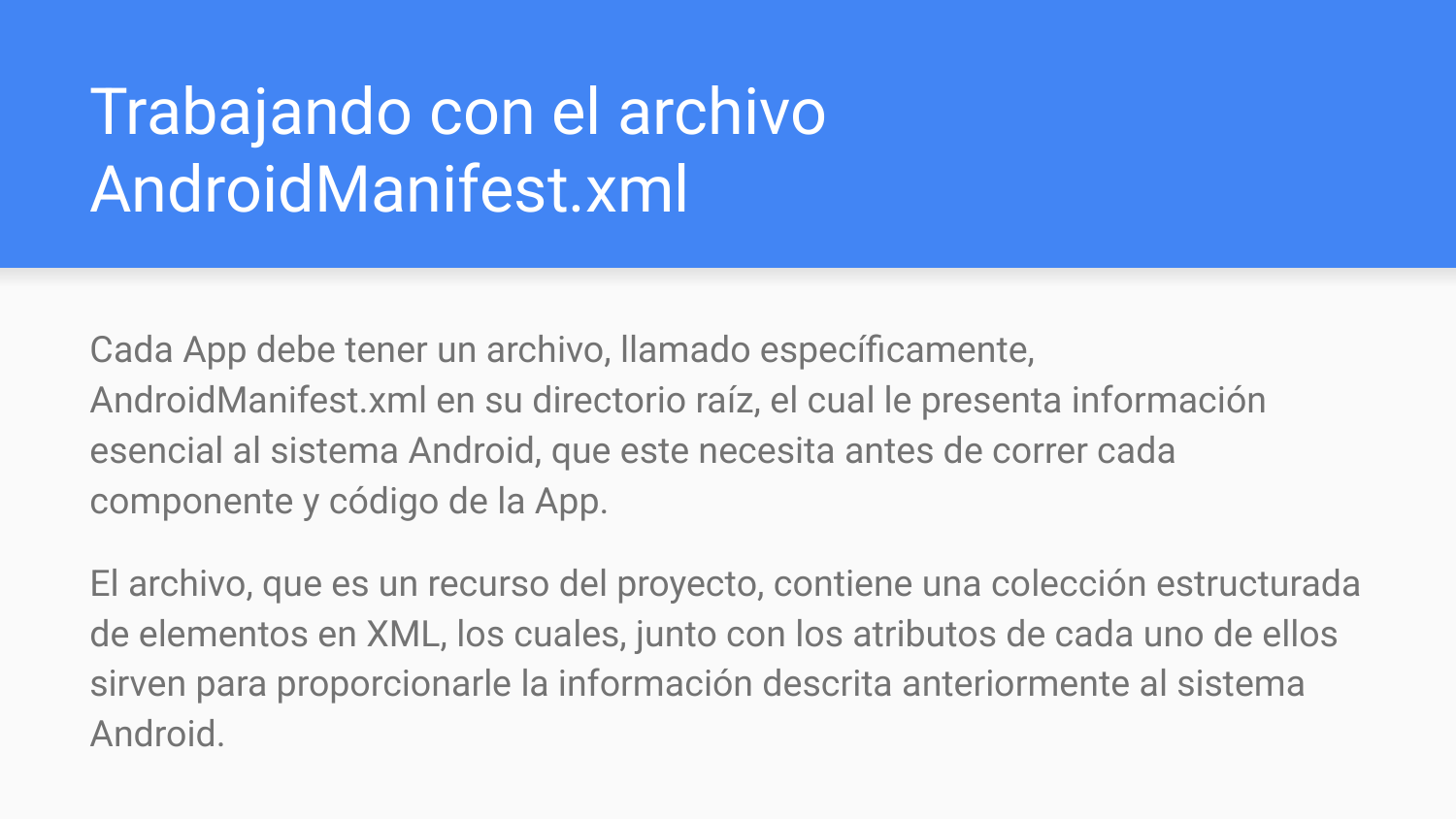

# Trabajando con el archivo AndroidManifest.xml
Cada App debe tener un archivo, llamado específicamente, AndroidManifest.xml en su directorio raíz, el cual le presenta información esencial al sistema Android, que este necesita antes de correr cada componente y código de la App.
El archivo, que es un recurso del proyecto, contiene una colección estructurada de elementos en XML, los cuales, junto con los atributos de cada uno de ellos sirven para proporcionarle la información descrita anteriormente al sistema Android.